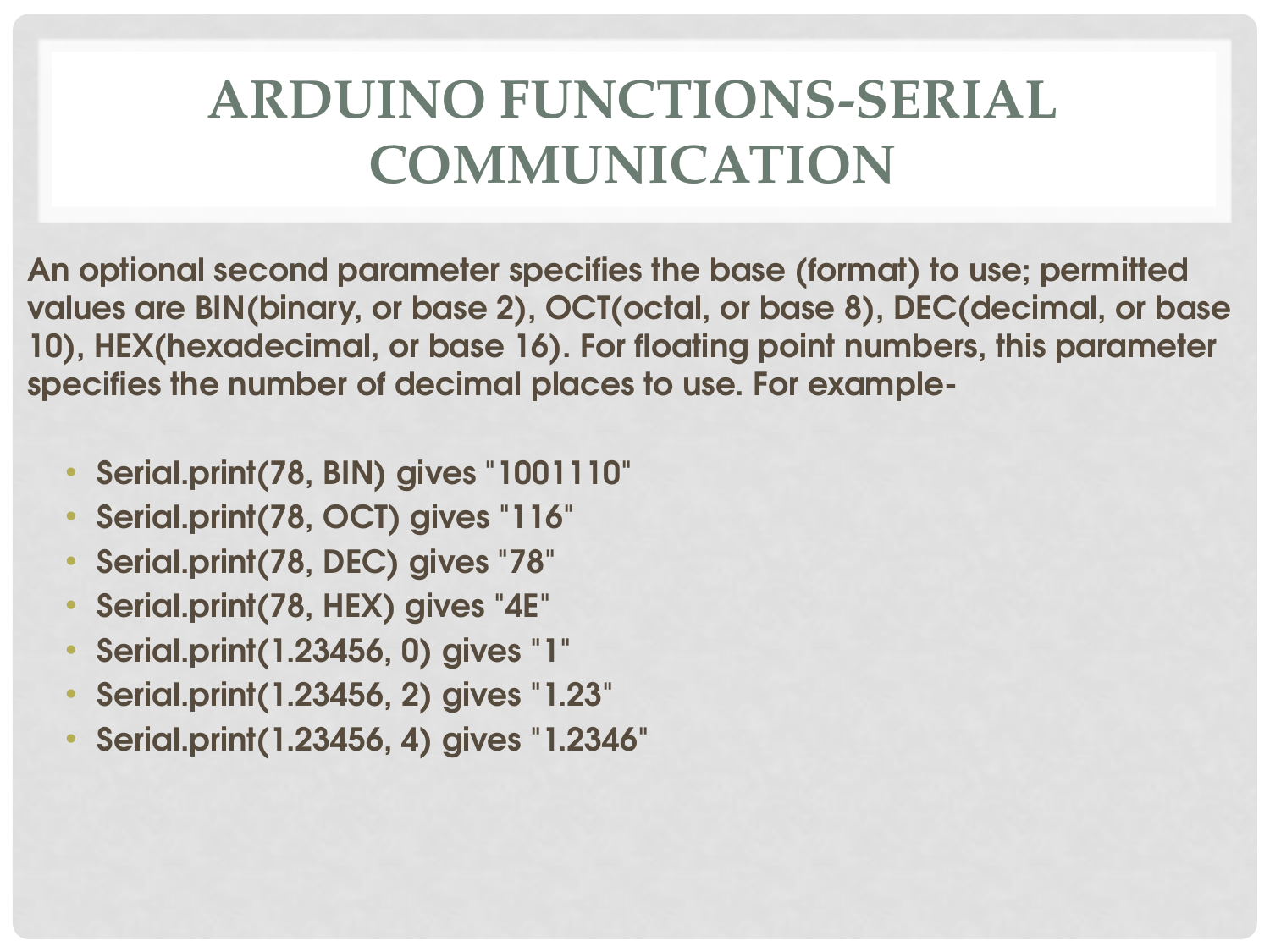

# Arduino Functions-SERIAL COMMUNICATION
An optional second parameter specifies the base (format) to use; permitted values are BIN(binary, or base 2), OCT(octal, or base 8), DEC(decimal, or base 10), HEX(hexadecimal, or base 16). For floating point numbers, this parameter specifies the number of decimal places to use. For example-

Serial.print(78, BIN) gives "1001110"
Serial.print(78, OCT) gives "116"
Serial.print(78, DEC) gives "78"
Serial.print(78, HEX) gives "4E"
Serial.print(1.23456, 0) gives "1"
Serial.print(1.23456, 2) gives "1.23"
Serial.print(1.23456, 4) gives "1.2346"